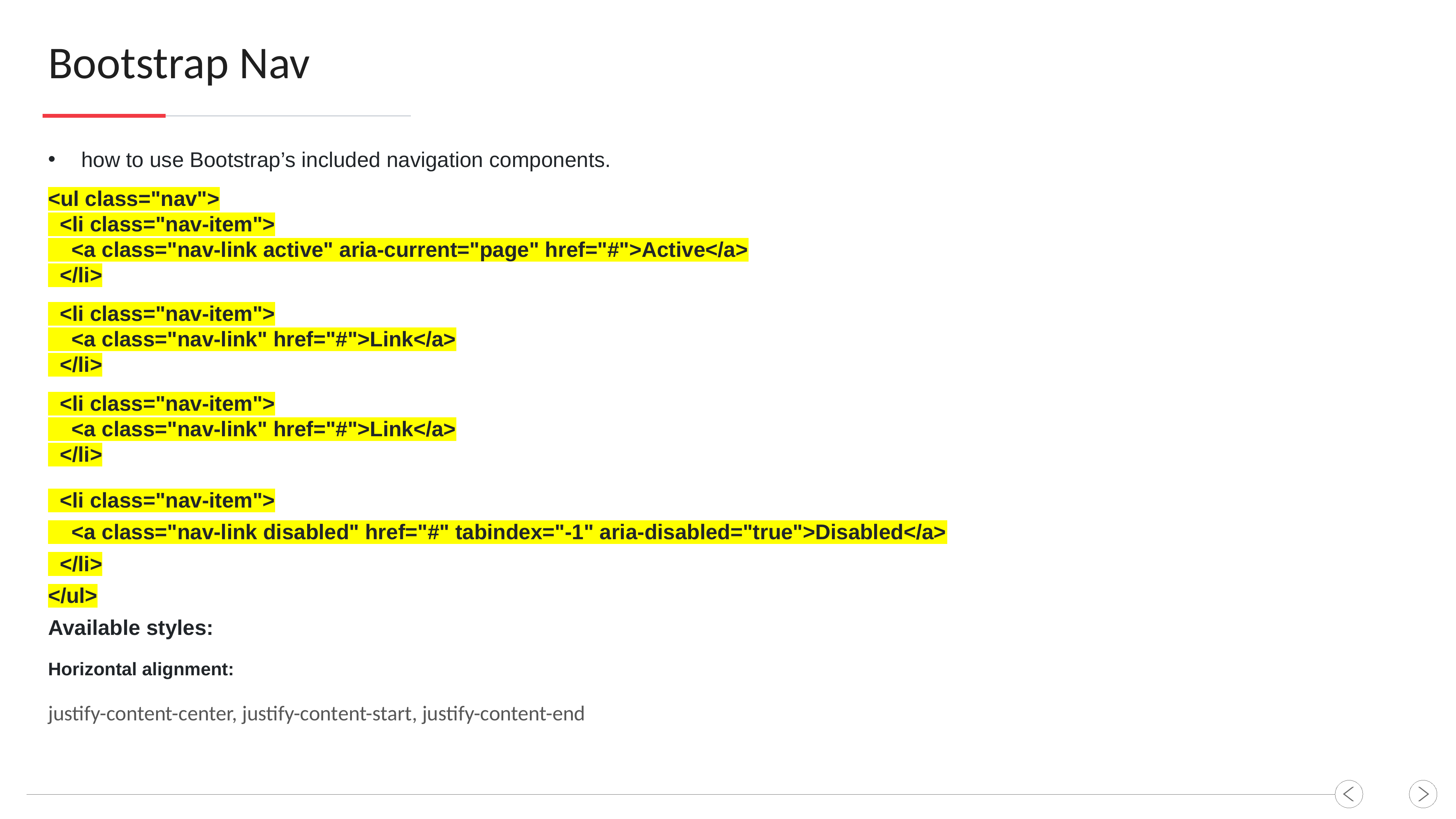

Bootstrap Nav
 how to use Bootstrap’s included navigation components.
<ul class="nav">
  <li class="nav-item">
    <a class="nav-link active" aria-current="page" href="#">Active</a>
  </li>
  <li class="nav-item">
    <a class="nav-link" href="#">Link</a>
  </li>
  <li class="nav-item">
    <a class="nav-link" href="#">Link</a>
  </li>
  <li class="nav-item">
    <a class="nav-link disabled" href="#" tabindex="-1" aria-disabled="true">Disabled</a>
  </li>
</ul>
Available styles:
Horizontal alignment:
justify-content-center, justify-content-start, justify-content-end